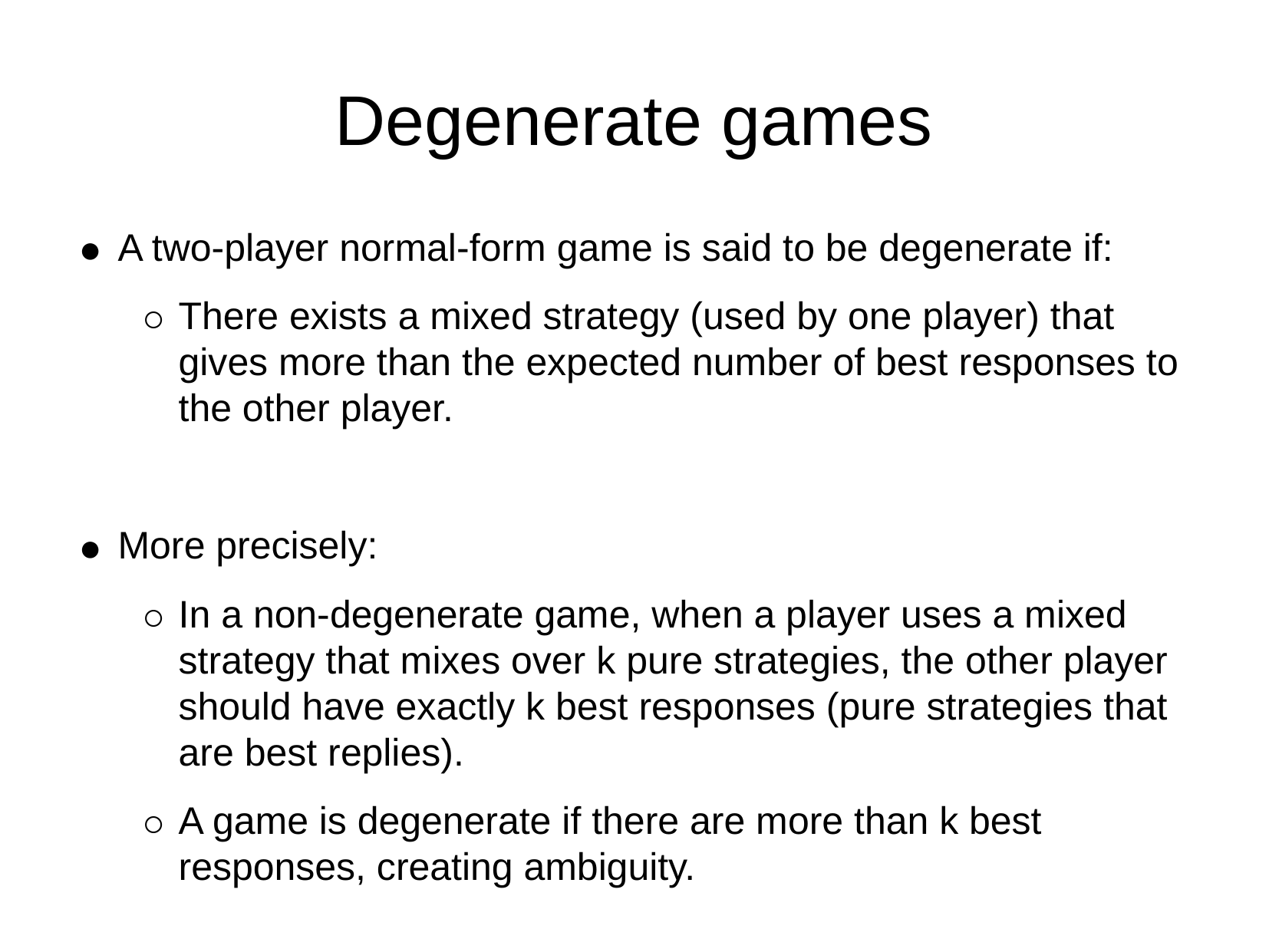

Degenerate games
A two-player normal-form game is said to be degenerate if:
There exists a mixed strategy (used by one player) that gives more than the expected number of best responses to the other player.

More precisely:
In a non-degenerate game, when a player uses a mixed strategy that mixes over k pure strategies, the other player should have exactly k best responses (pure strategies that are best replies).
A game is degenerate if there are more than k best responses, creating ambiguity.